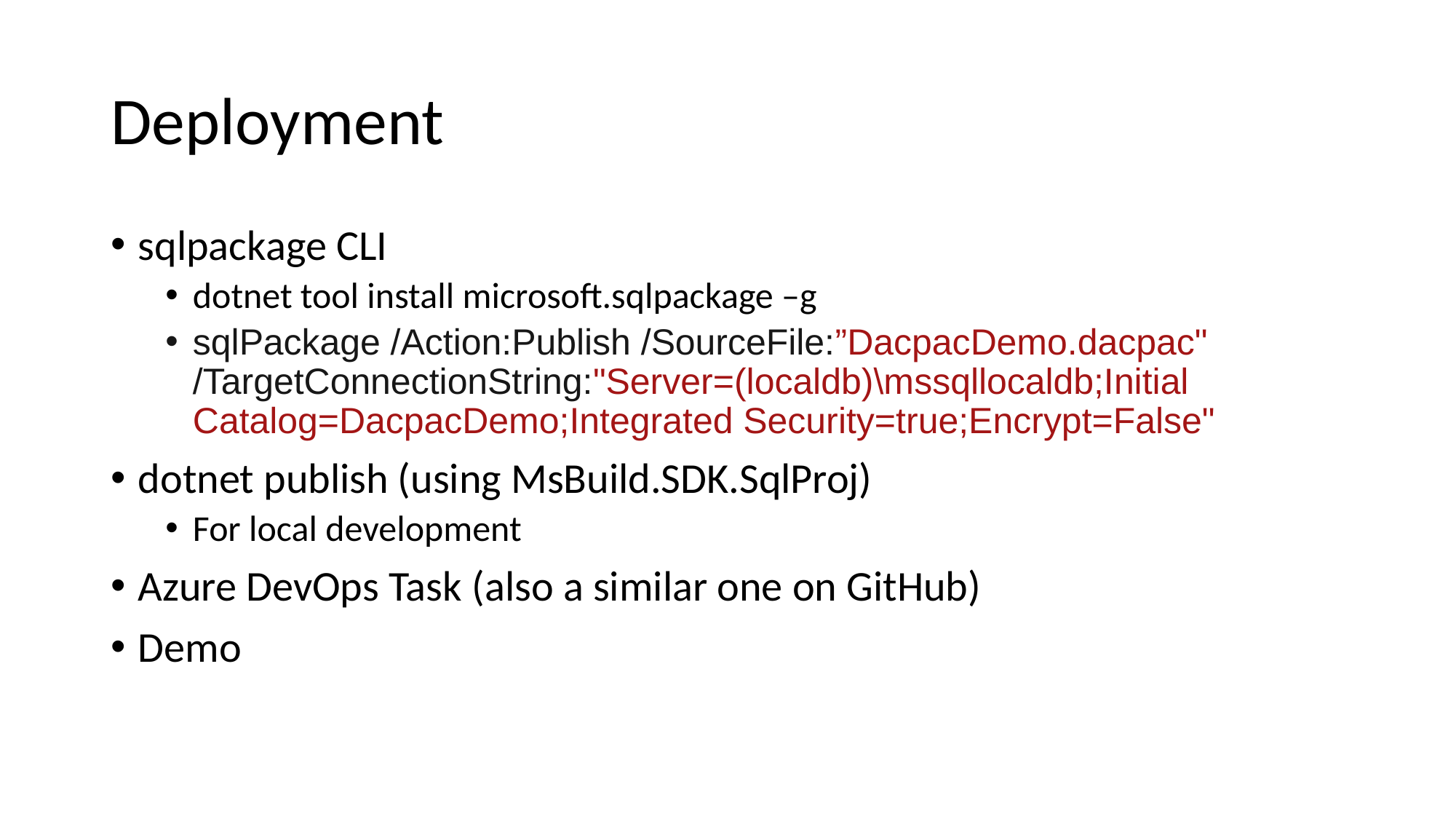

# Deployment
sqlpackage CLI
dotnet tool install microsoft.sqlpackage –g
sqlPackage /Action:Publish /SourceFile:”DacpacDemo.dacpac"  /TargetConnectionString:"Server=(localdb)\mssqllocaldb;Initial Catalog=DacpacDemo;Integrated Security=true;Encrypt=False"
dotnet publish (using MsBuild.SDK.SqlProj)
For local development
Azure DevOps Task (also a similar one on GitHub)
Demo